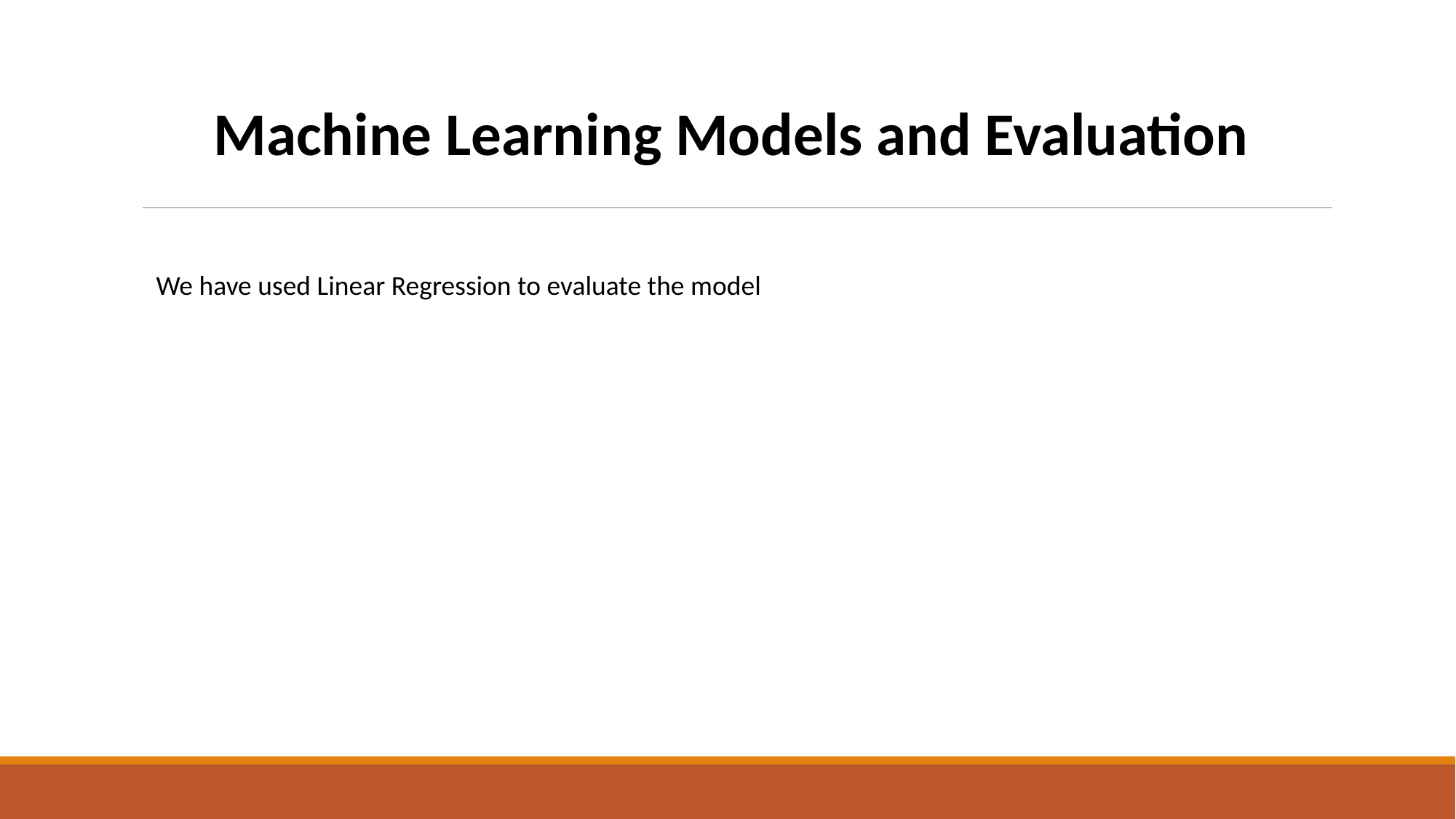

#
Machine Learning Models and Evaluation
We have used Linear Regression to evaluate the model